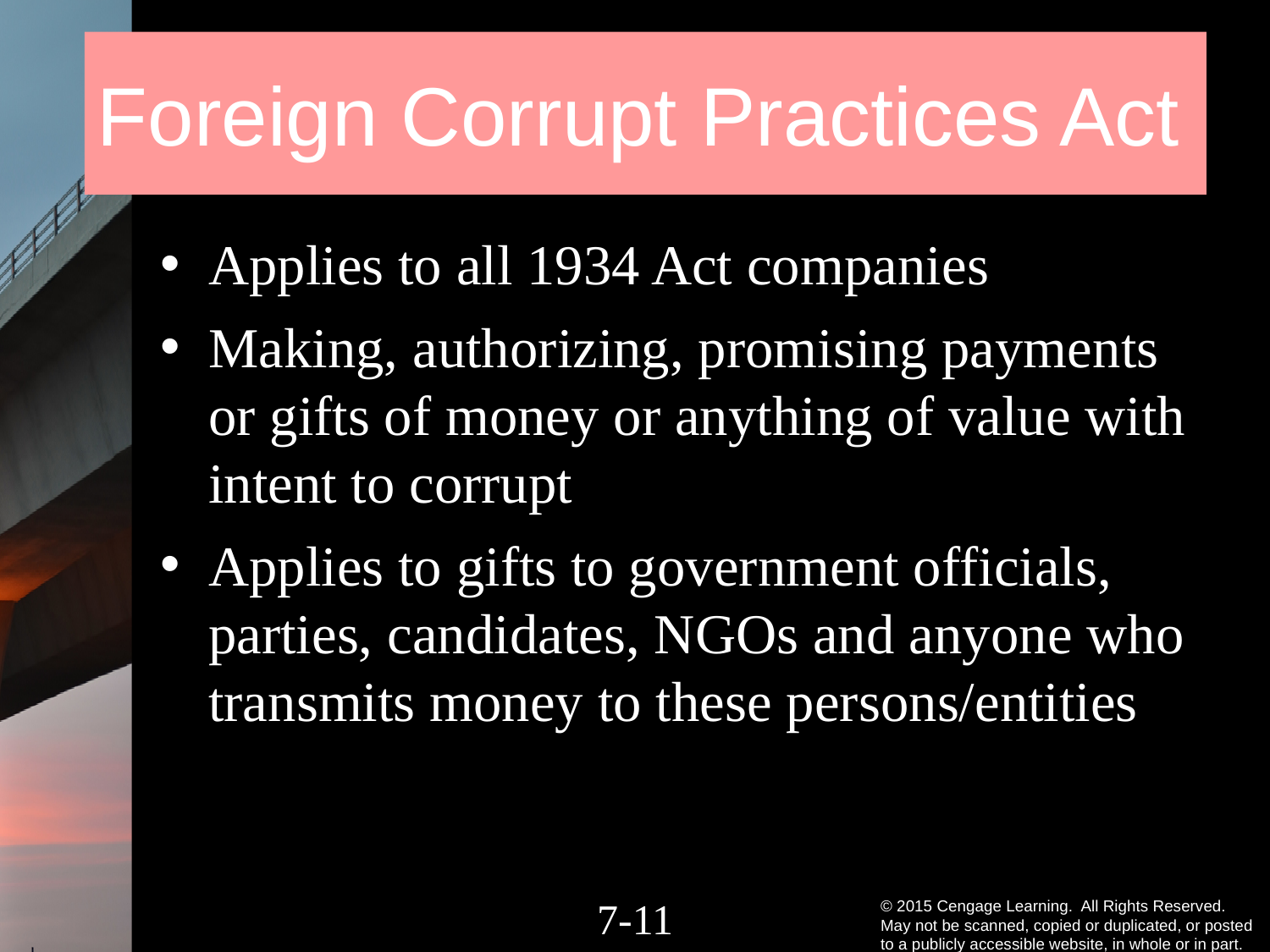

# Foreign Corrupt Practices Act
Applies to all 1934 Act companies
Making, authorizing, promising payments or gifts of money or anything of value with intent to corrupt
Applies to gifts to government officials, parties, candidates, NGOs and anyone who transmits money to these persons/entities

7-11